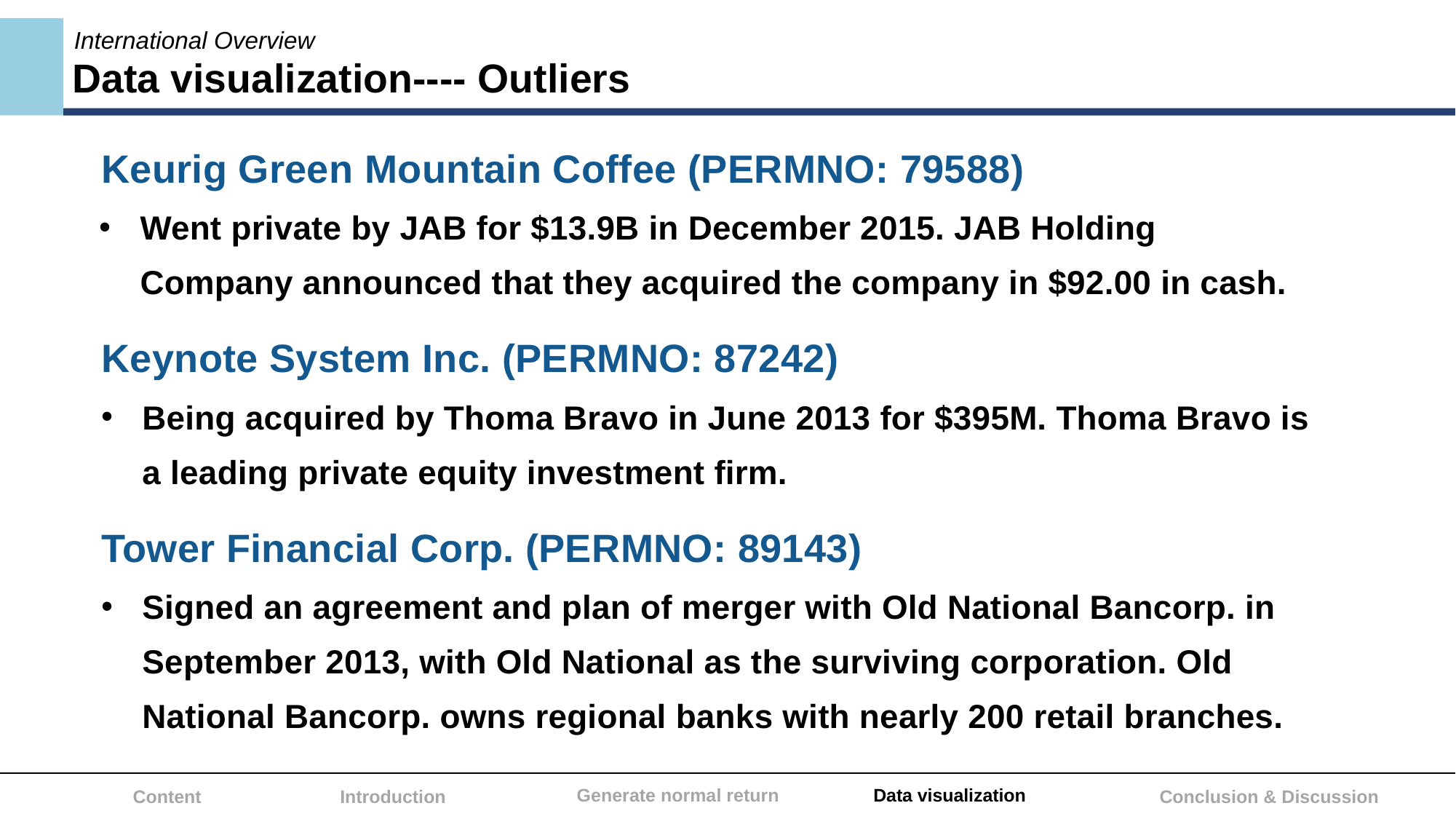

International Overview
Data visualization---- Outliers

Keurig Green Mountain Coffee (PERMNO: 79588)
Went private by JAB for $13.9B in December 2015. JAB Holding Company announced that they acquired the company in $92.00 in cash.

Keynote System Inc. (PERMNO: 87242)
Being acquired by Thoma Bravo in June 2013 for $395M. Thoma Bravo is a leading private equity investment firm.

Tower Financial Corp. (PERMNO: 89143)
Signed an agreement and plan of merger with Old National Bancorp. in September 2013, with Old National as the surviving corporation. Old National Bancorp. owns regional banks with nearly 200 retail branches.

Data visualization
Generate normal return
Conclusion & Discussion
Content
Introduction